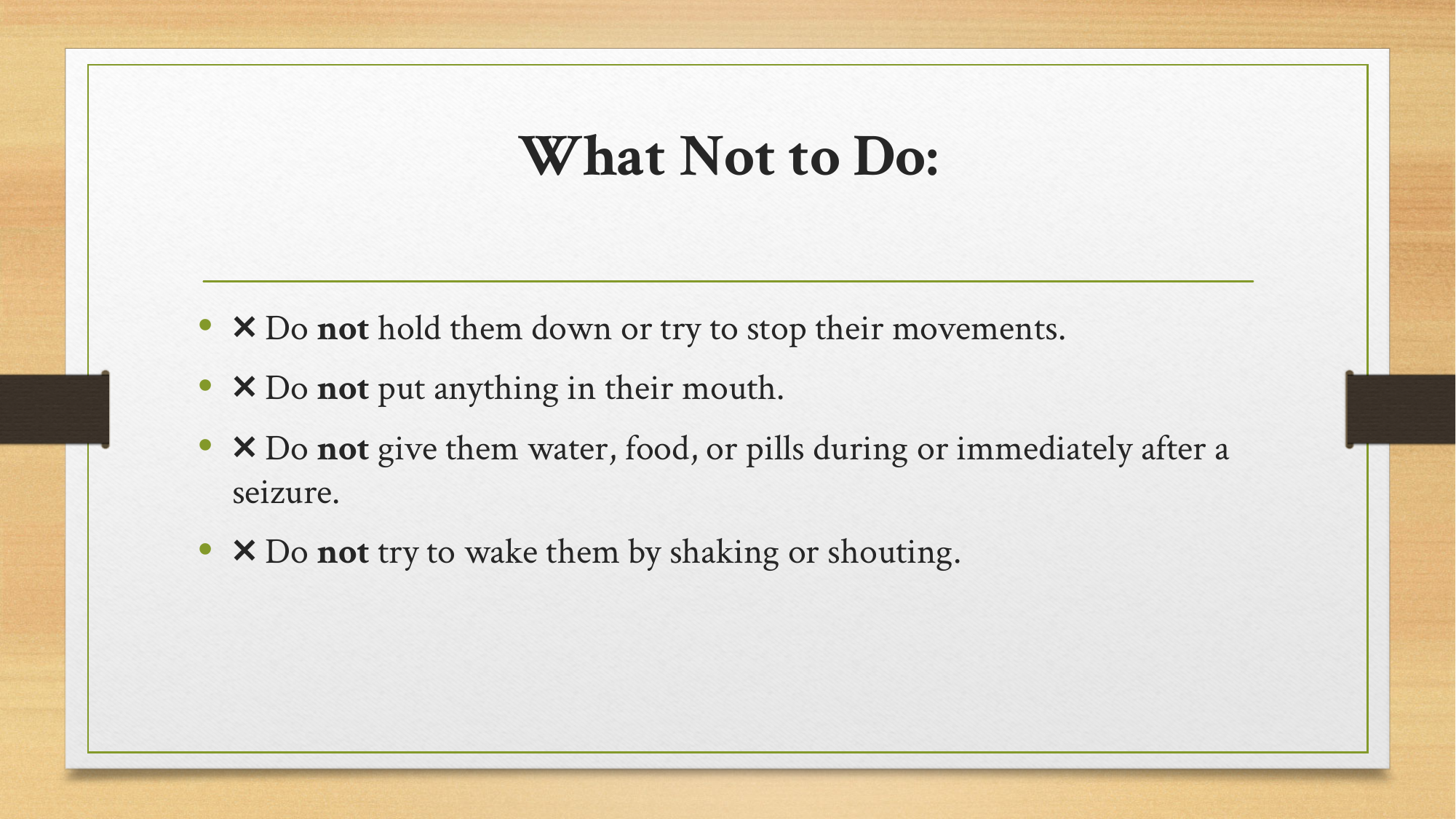

# What Not to Do:
❌ Do not hold them down or try to stop their movements.
❌ Do not put anything in their mouth.
❌ Do not give them water, food, or pills during or immediately after a seizure.
❌ Do not try to wake them by shaking or shouting.